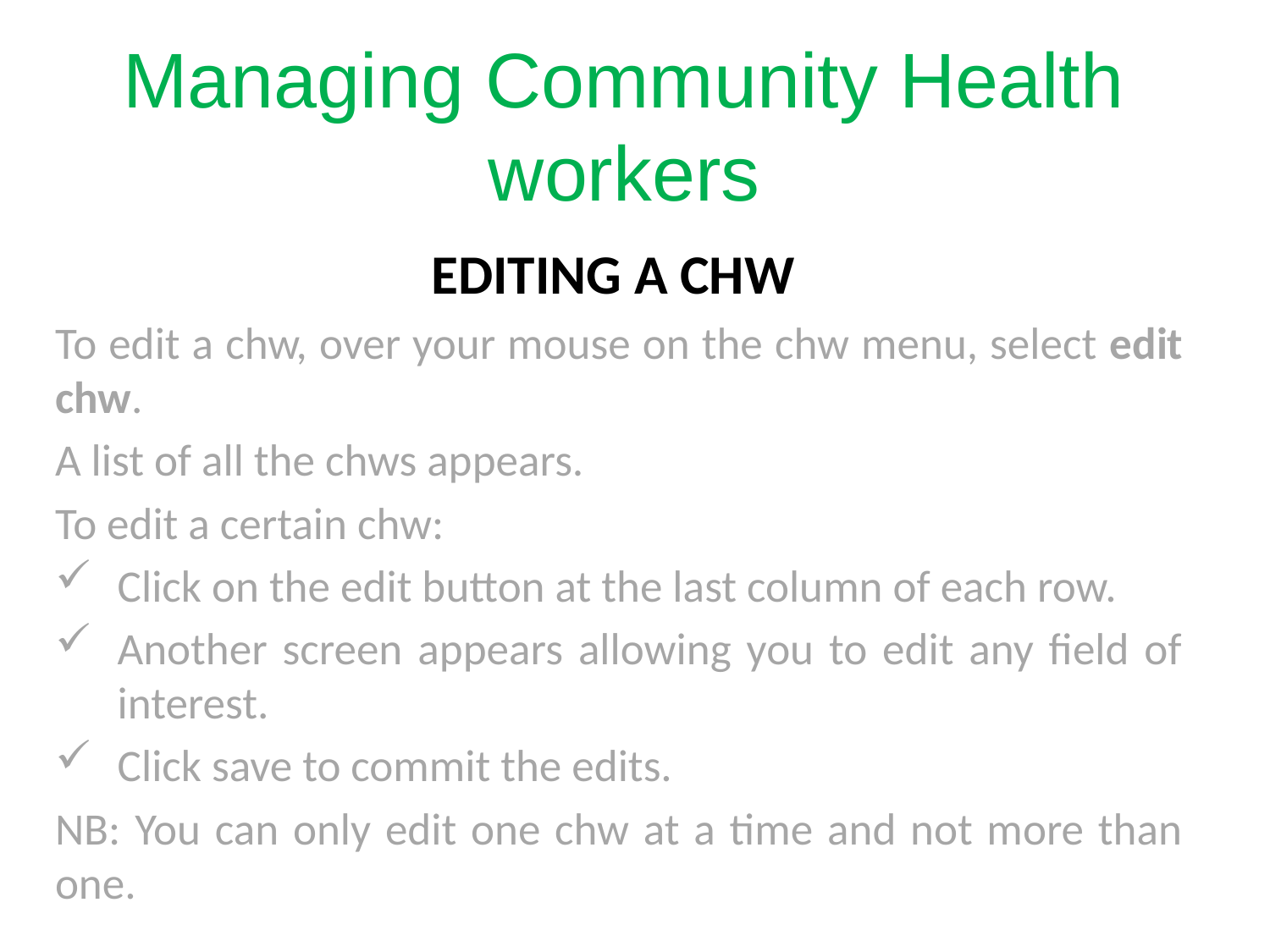

# Managing Community Health workers
EDITING A CHW
To edit a chw, over your mouse on the chw menu, select edit chw.
A list of all the chws appears.
To edit a certain chw:
Click on the edit button at the last column of each row.
Another screen appears allowing you to edit any field of interest.
Click save to commit the edits.
NB: You can only edit one chw at a time and not more than one.